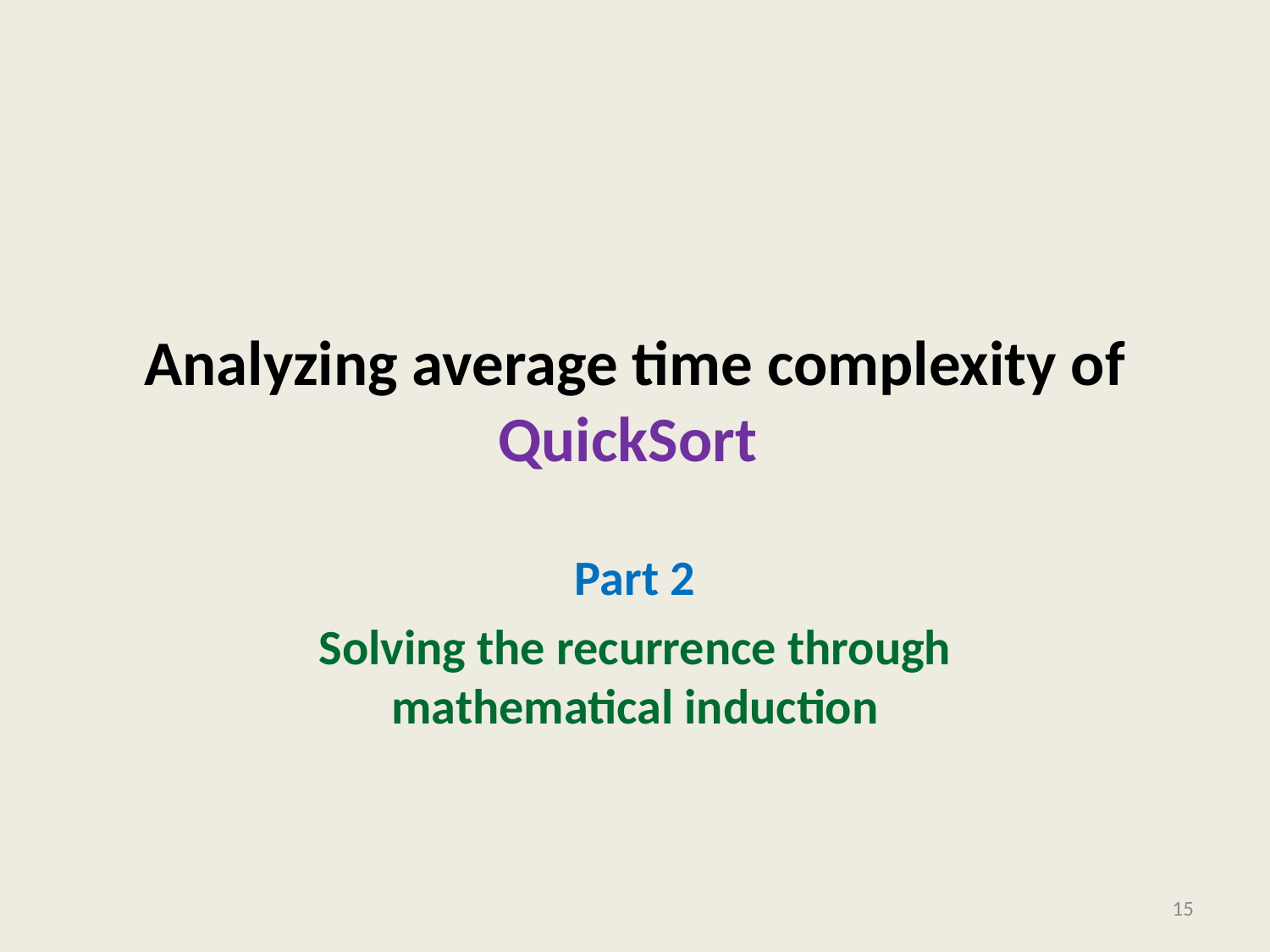

# Analyzing average time complexity of QuickSort
Part 2
Solving the recurrence through mathematical induction
15